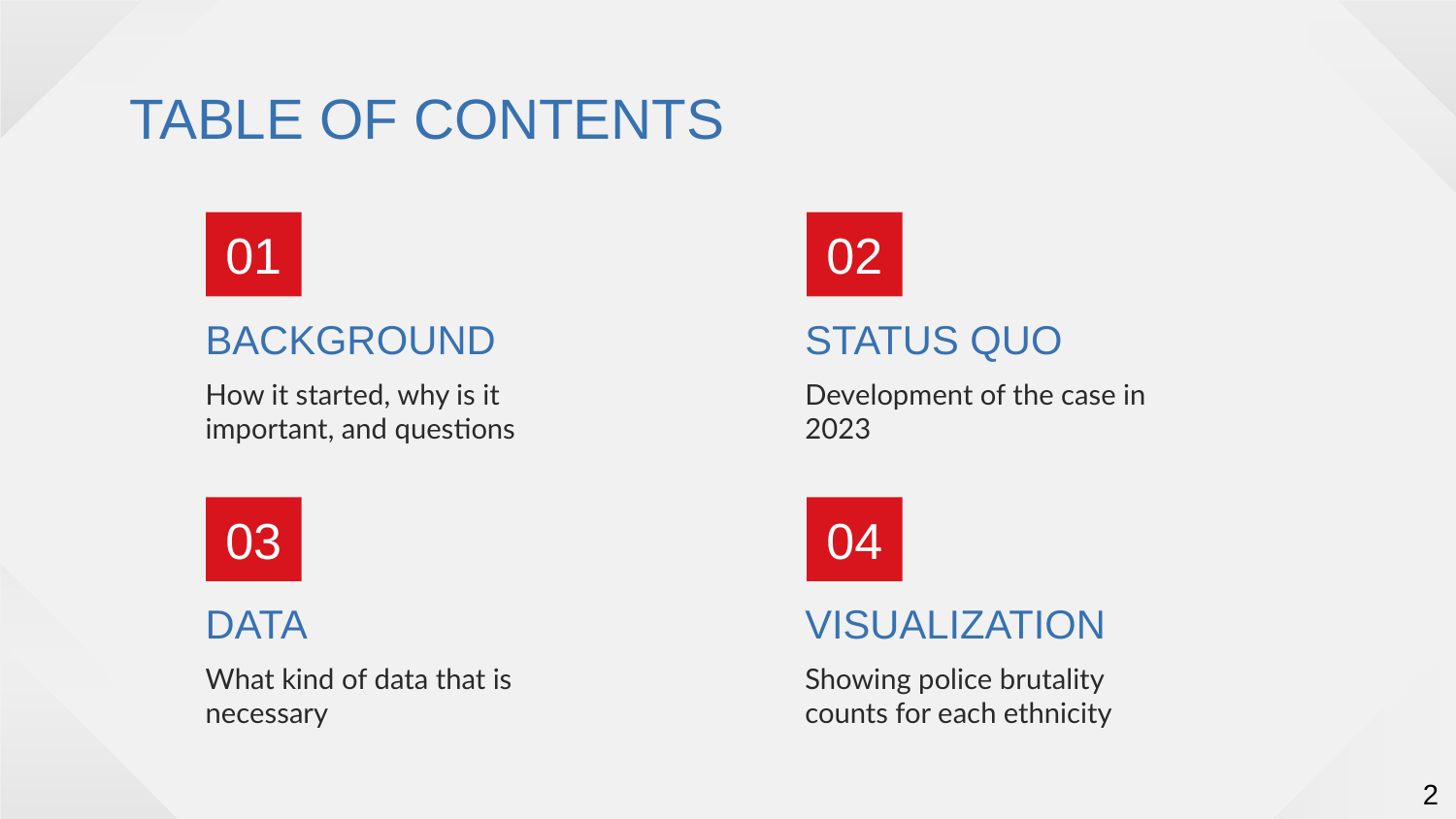

TABLE OF CONTENTS
01
02
# BACKGROUND
STATUS QUO
How it started, why is it important, and questions
Development of the case in 2023
03
04
DATA
VISUALIZATION
What kind of data that is necessary
Showing police brutality counts for each ethnicity